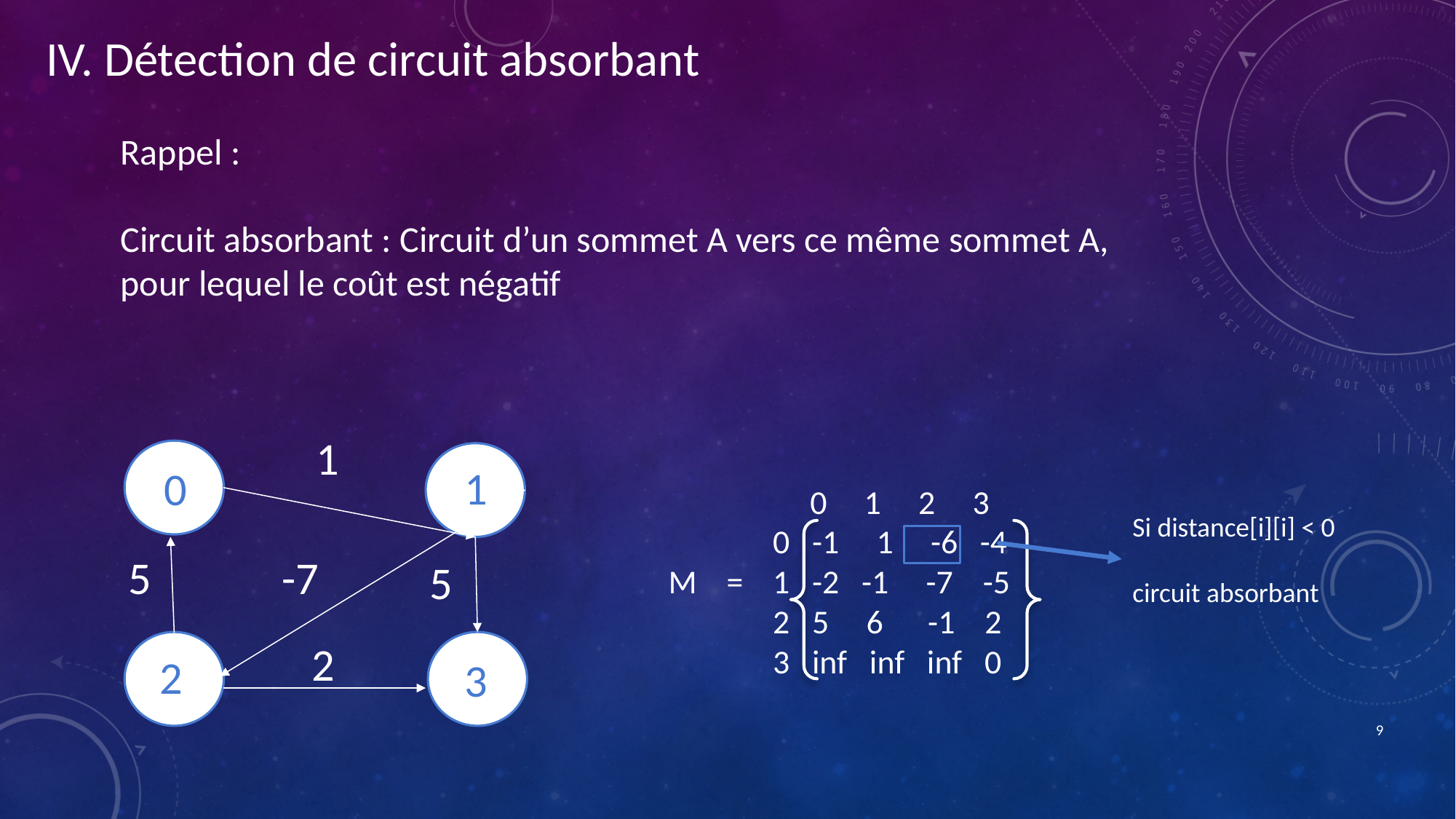

IV. Détection de circuit absorbant
Rappel :

Circuit absorbant : Circuit d’un sommet A vers ce même sommet A, pour lequel le coût est négatif
1

1
0
                    0     1     2     3
               0   -1     1     -6   -4
 M    =    1   -2   -1     -7    -5
               2   5     6      -1    2
               3   inf   inf   inf   0
Si distance[i][i] < 0
circuit absorbant

5
-7
5
2

2
3
9